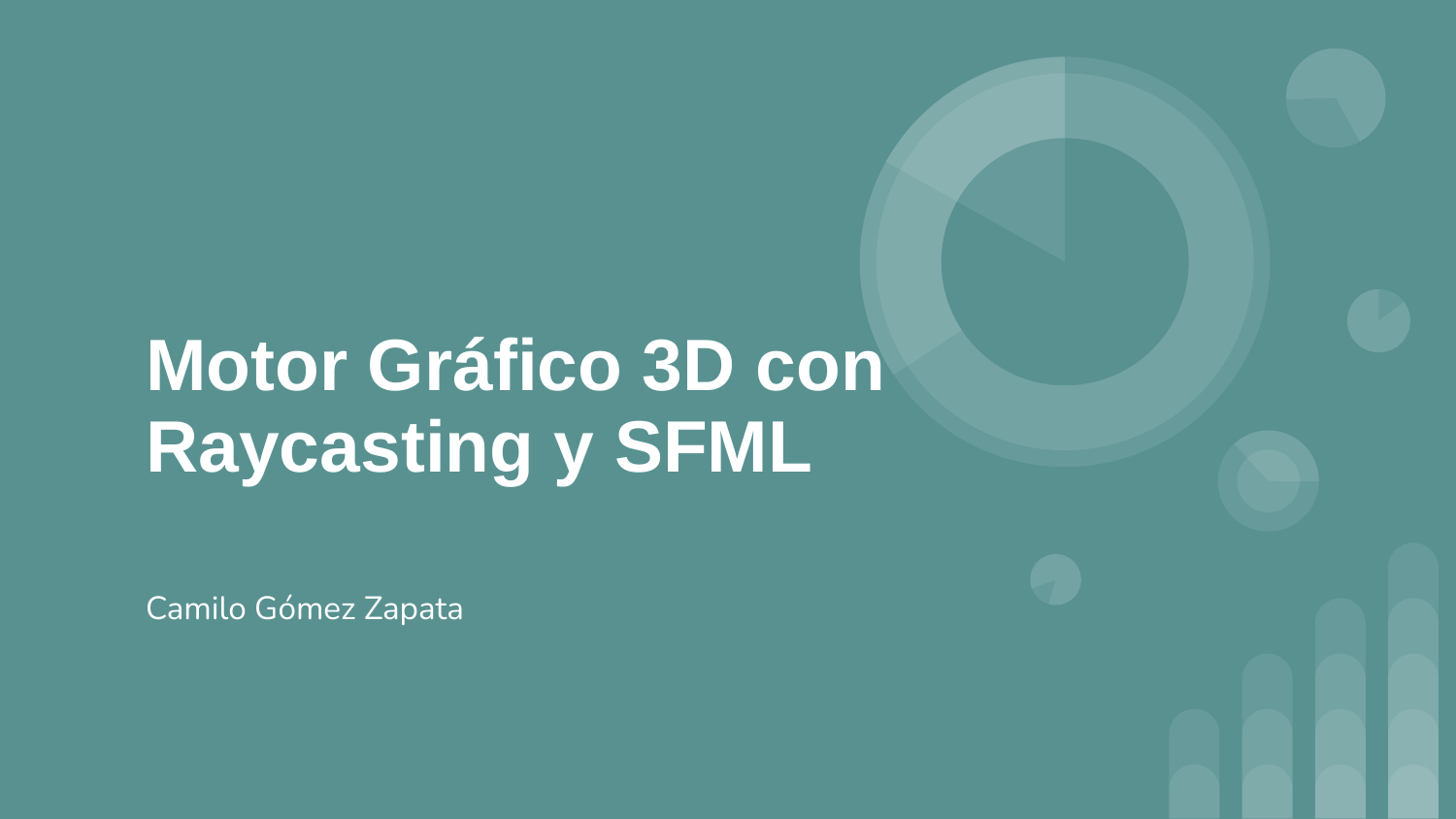

# Motor Gráfico 3D con Raycasting y SFML
Camilo Gómez Zapata